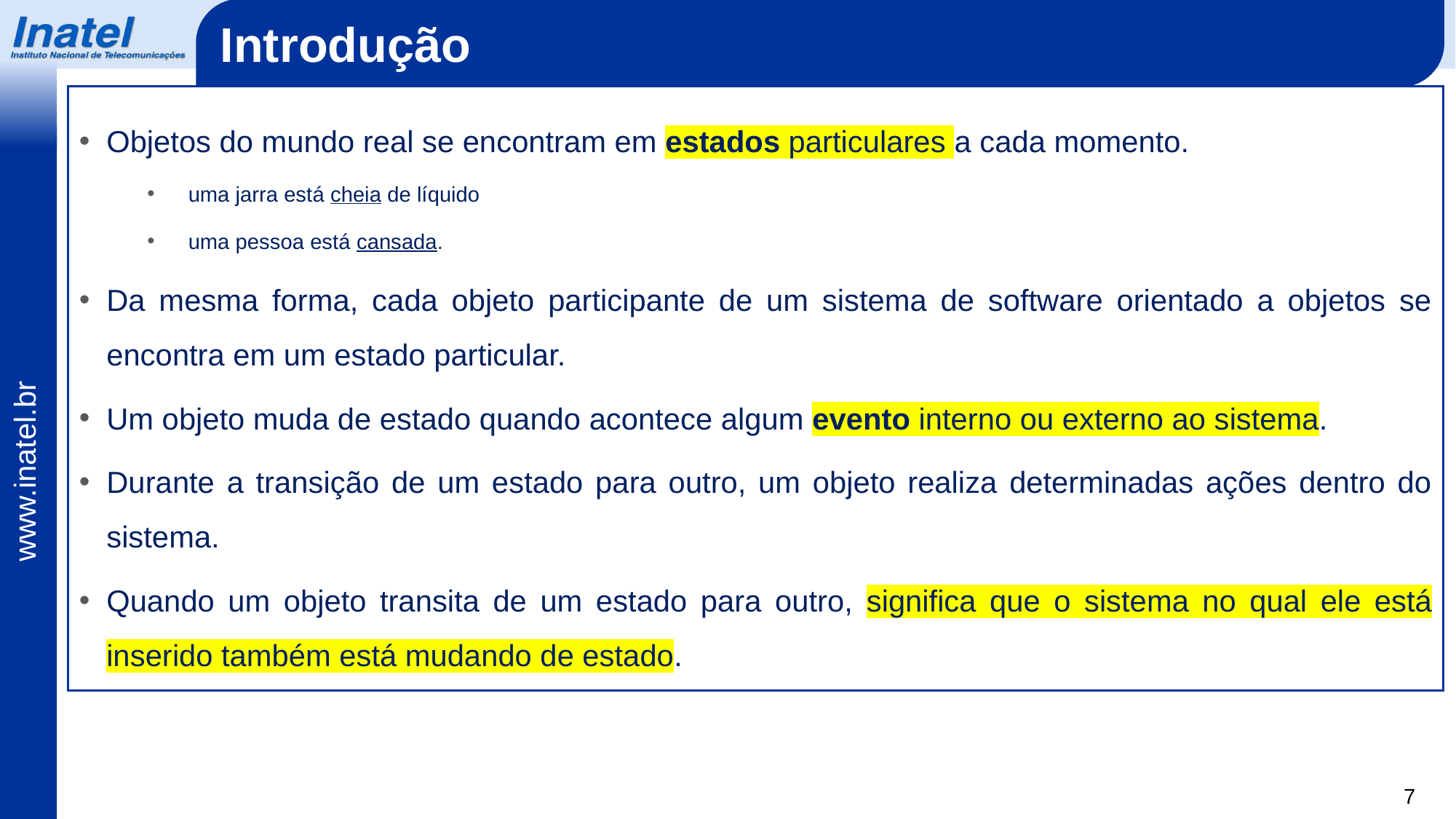

Introdução
Objetos do mundo real se encontram em estados particulares a cada momento.
uma jarra está cheia de líquido
uma pessoa está cansada.
Da mesma forma, cada objeto participante de um sistema de software orientado a objetos se encontra em um estado particular.
Um objeto muda de estado quando acontece algum evento interno ou externo ao sistema.
Durante a transição de um estado para outro, um objeto realiza determinadas ações dentro do sistema.
Quando um objeto transita de um estado para outro, significa que o sistema no qual ele está inserido também está mudando de estado.